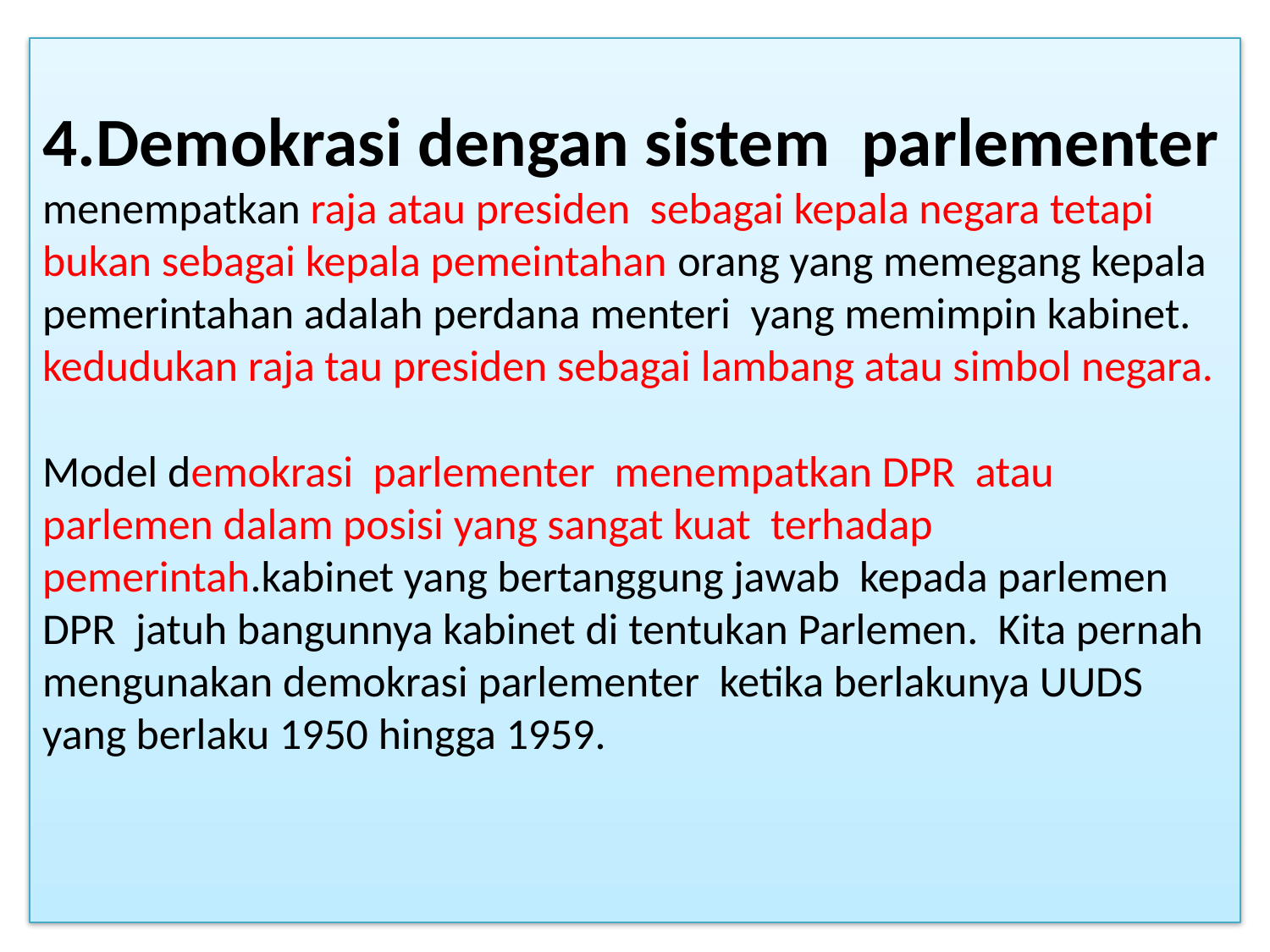

# 4.Demokrasi dengan sistem  parlementer menempatkan raja atau presiden  sebagai kepala negara tetapi bukan sebagai kepala pemeintahan orang yang memegang kepala pemerintahan adalah perdana menteri  yang memimpin kabinet. kedudukan raja tau presiden sebagai lambang atau simbol negara. Model demokrasi  parlementer  menempatkan DPR  atau parlemen dalam posisi yang sangat kuat  terhadap pemerintah.kabinet yang bertanggung jawab  kepada parlemen  DPR  jatuh bangunnya kabinet di tentukan Parlemen.  Kita pernah mengunakan demokrasi parlementer  ketika berlakunya UUDS  yang berlaku 1950 hingga 1959.